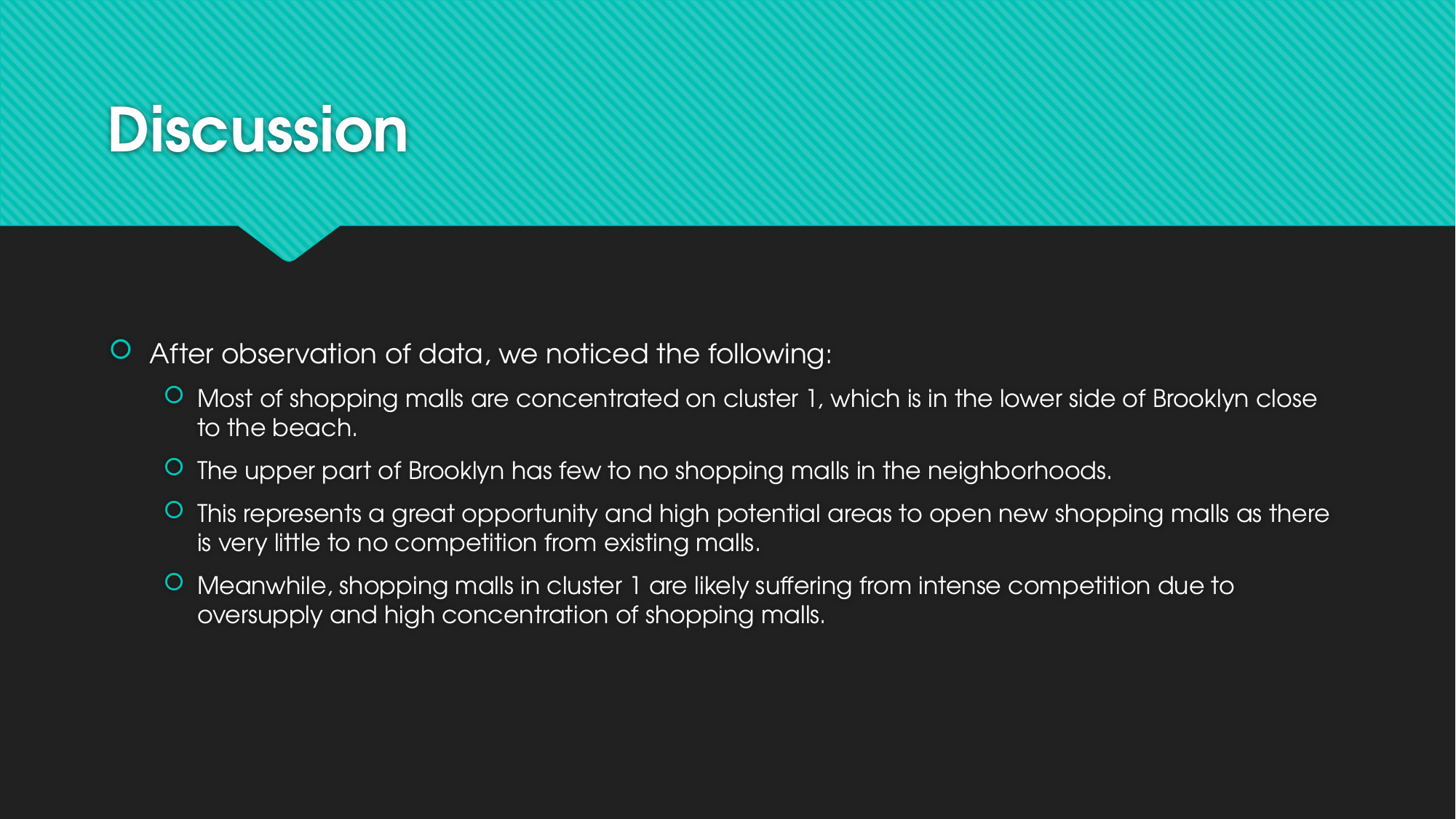

# Discussion
After observation of data, we noticed the following:
Most of shopping malls are concentrated on cluster 1, which is in the lower side of Brooklyn close to the beach.
The upper part of Brooklyn has few to no shopping malls in the neighborhoods.
This represents a great opportunity and high potential areas to open new shopping malls as there is very little to no competition from existing malls.
Meanwhile, shopping malls in cluster 1 are likely suffering from intense competition due to oversupply and high concentration of shopping malls.